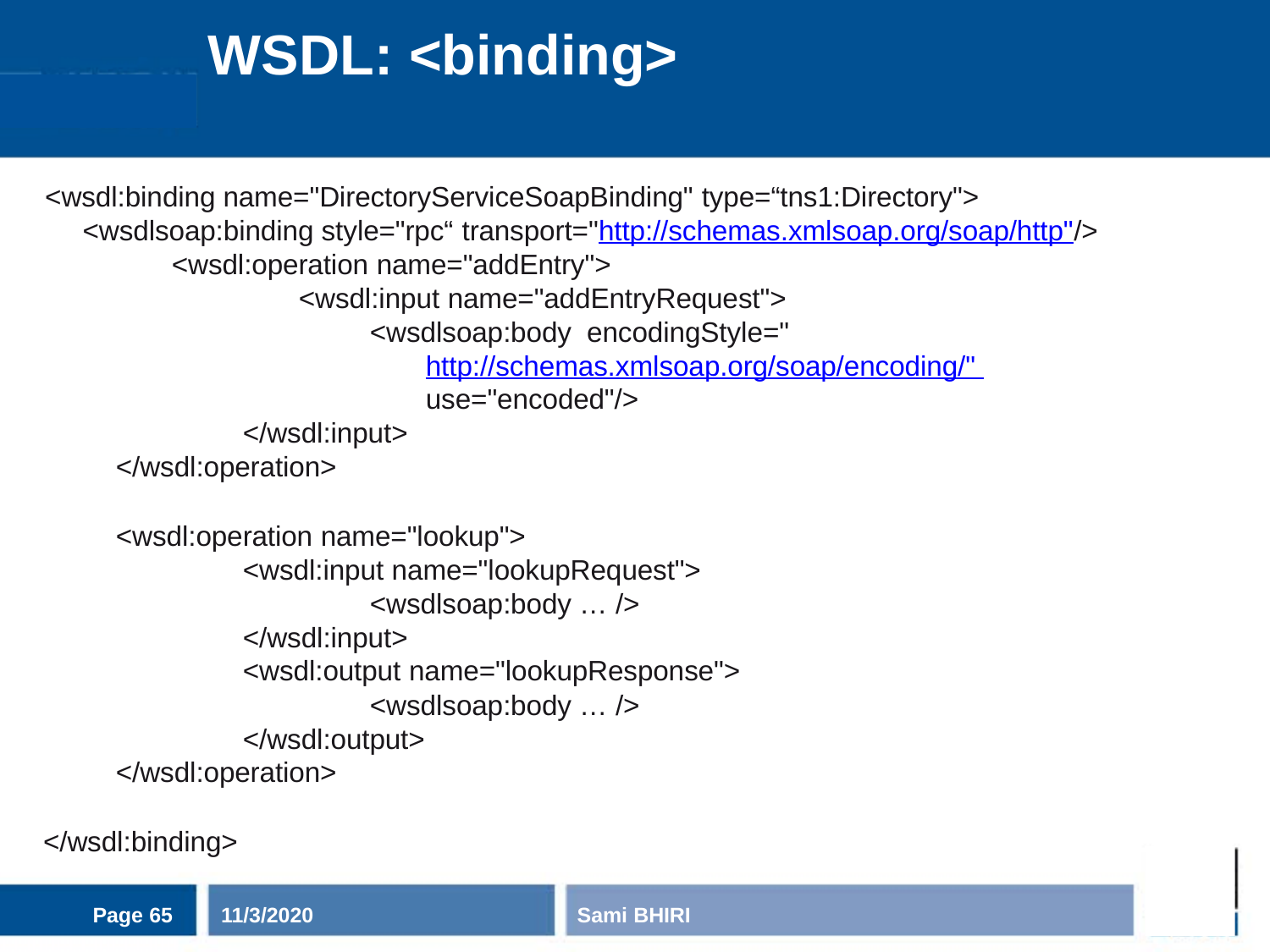

# WSDL: <binding>

<wsdl:binding name="DirectoryServiceSoapBinding" type=“tns1:Directory">
<wsdlsoap:binding style="rpc“ transport="http://schemas.xmlsoap.org/soap/http"/>
<wsdl:operation name="addEntry">
<wsdl:input name="addEntryRequest">
<wsdlsoap:body  encodingStyle="http://schemas.xmlsoap.org/soap/encoding/"  use="encoded"/>
</wsdl:input>
</wsdl:operation>

<wsdl:operation name="lookup">
<wsdl:input name="lookupRequest">
<wsdlsoap:body … />
</wsdl:input>
<wsdl:output name="lookupResponse">
<wsdlsoap:body … />
</wsdl:output>
</wsdl:operation>

</wsdl:binding>

Page 65
11/3/2020
Sami BHIRI